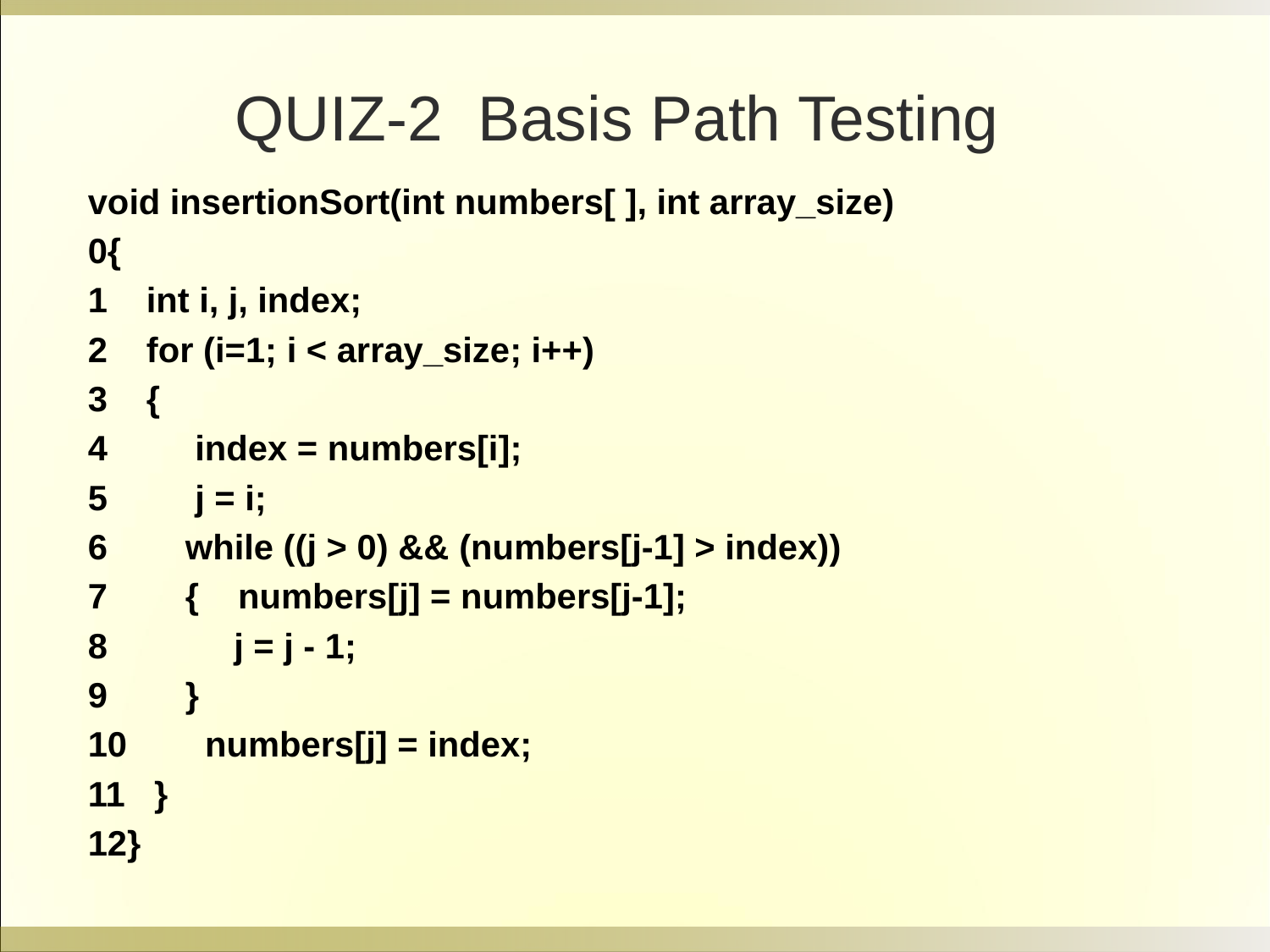

QUIZ-2  Basis Path Testing
void insertionSort(int numbers[ ], int array_size)
0{
1    int i, j, index;
2    for (i=1; i < array_size; i++)
3    {
4         index = numbers[i];
5         j = i;
6        while ((j > 0) && (numbers[j-1] > index))
7        {    numbers[j] = numbers[j-1];
8             j = j - 1;
9        }
10        numbers[j] = index;
11   }
12}